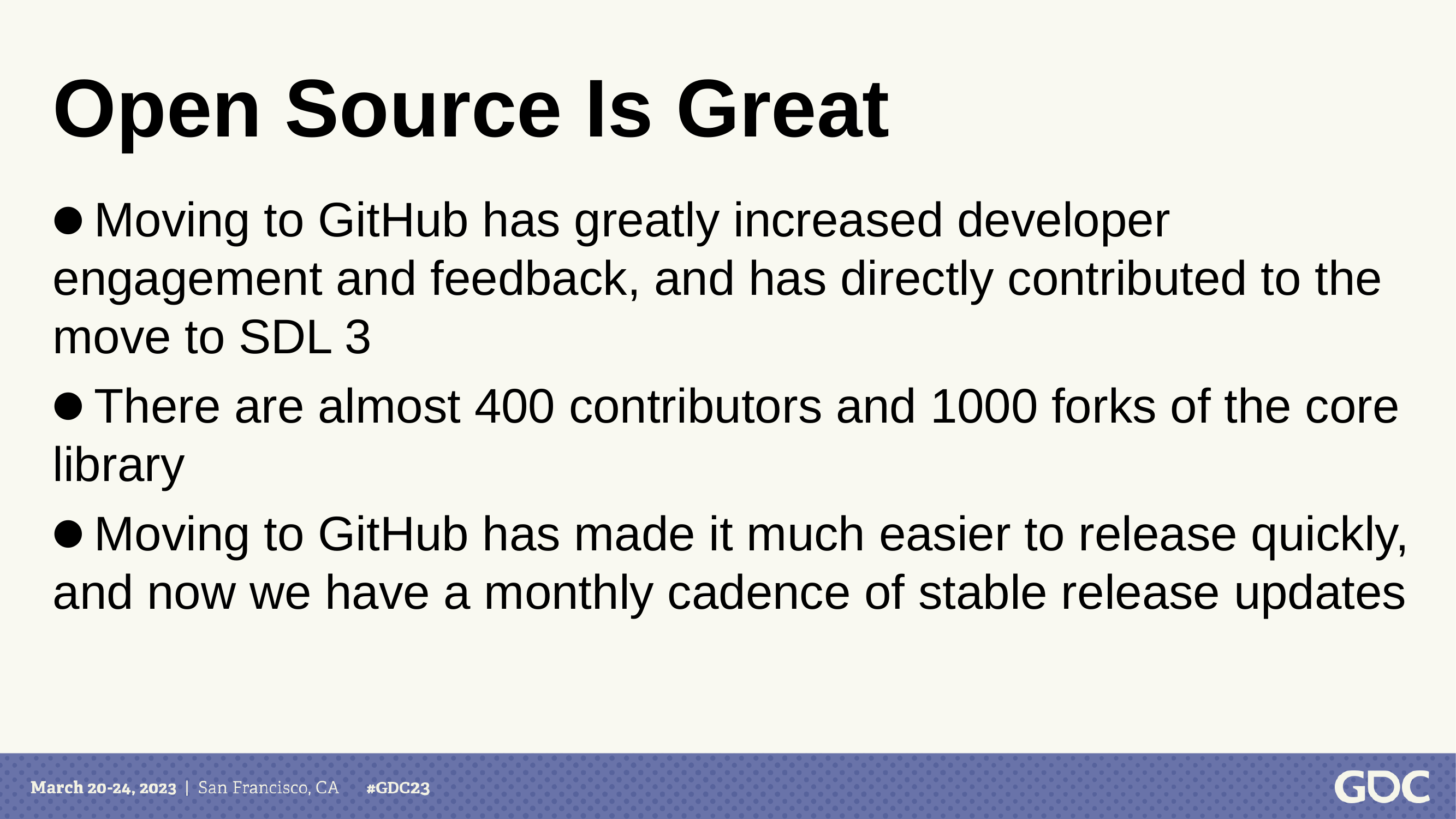

Open Source Is Great
 Moving to GitHub has greatly increased developer engagement and feedback, and has directly contributed to the move to SDL 3
 There are almost 400 contributors and 1000 forks of the core library
 Moving to GitHub has made it much easier to release quickly, and now we have a monthly cadence of stable release updates